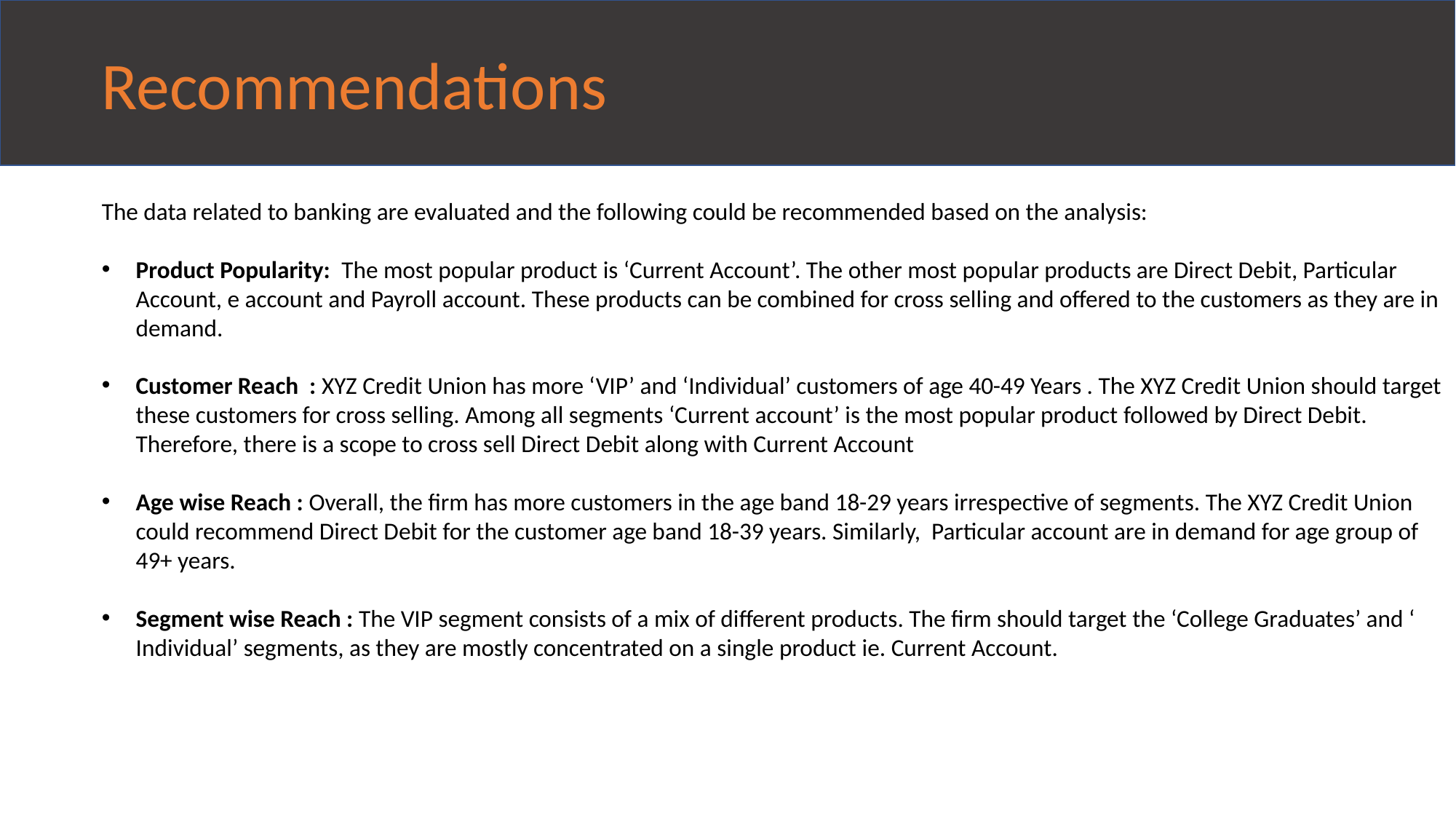

Recommendations
The data related to banking are evaluated and the following could be recommended based on the analysis:

Product Popularity:  The most popular product is ‘Current Account’. The other most popular products are Direct Debit, Particular Account, e account and Payroll account. These products can be combined for cross selling and offered to the customers as they are in demand.

Customer Reach  : XYZ Credit Union has more ‘VIP’ and ‘Individual’ customers of age 40-49 Years . The XYZ Credit Union should target these customers for cross selling. Among all segments ‘Current account’ is the most popular product followed by Direct Debit. Therefore, there is a scope to cross sell Direct Debit along with Current Account

Age wise Reach : Overall, the firm has more customers in the age band 18-29 years irrespective of segments. The XYZ Credit Union could recommend Direct Debit for the customer age band 18-39 years. Similarly,  Particular account are in demand for age group of 49+ years.

Segment wise Reach : The VIP segment consists of a mix of different products. The firm should target the ‘College Graduates’ and ‘ Individual’ segments, as they are mostly concentrated on a single product ie. Current Account.